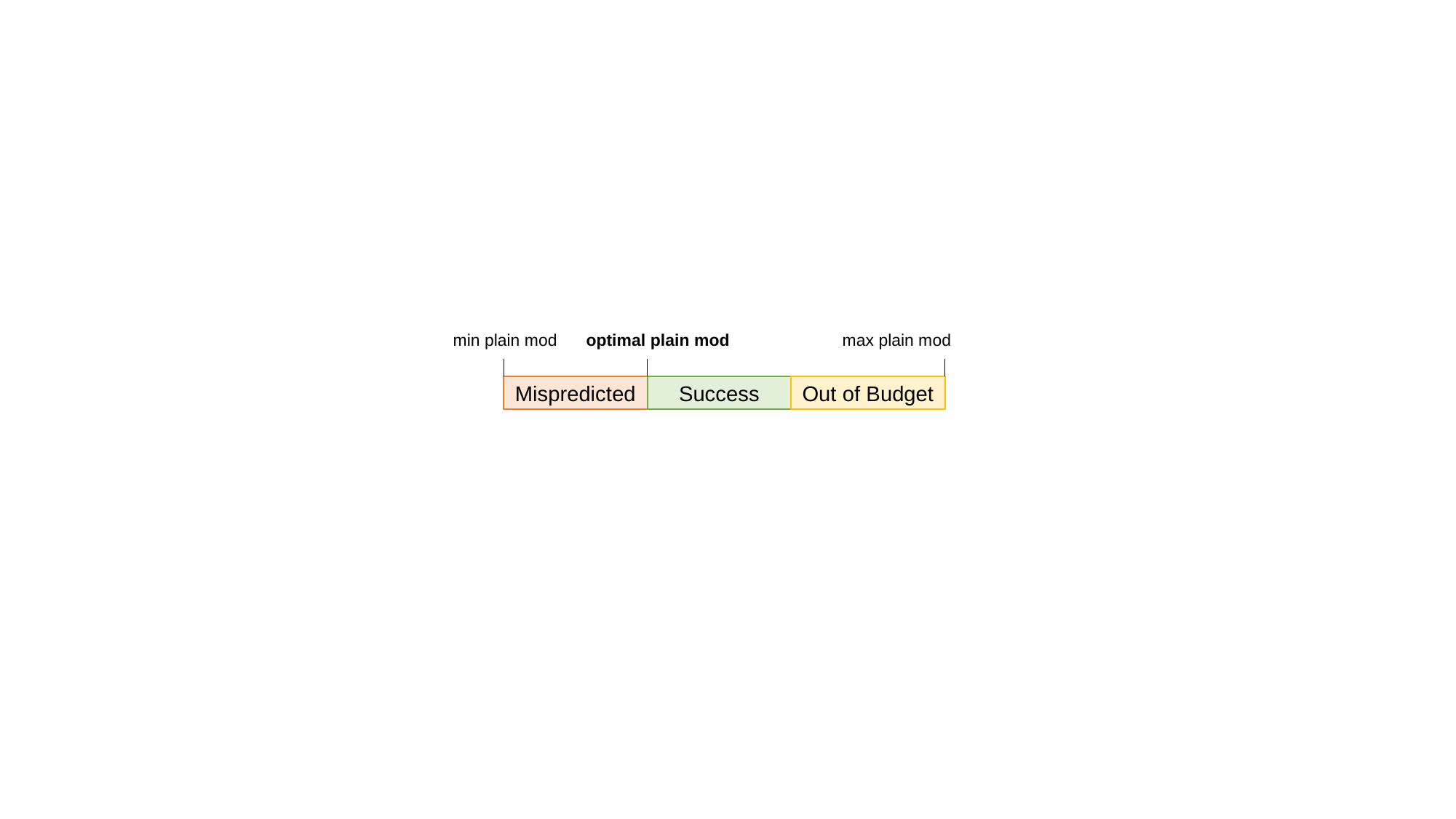

min plain mod
optimal plain mod
max plain mod
Mispredicted
Success
Out of Budget